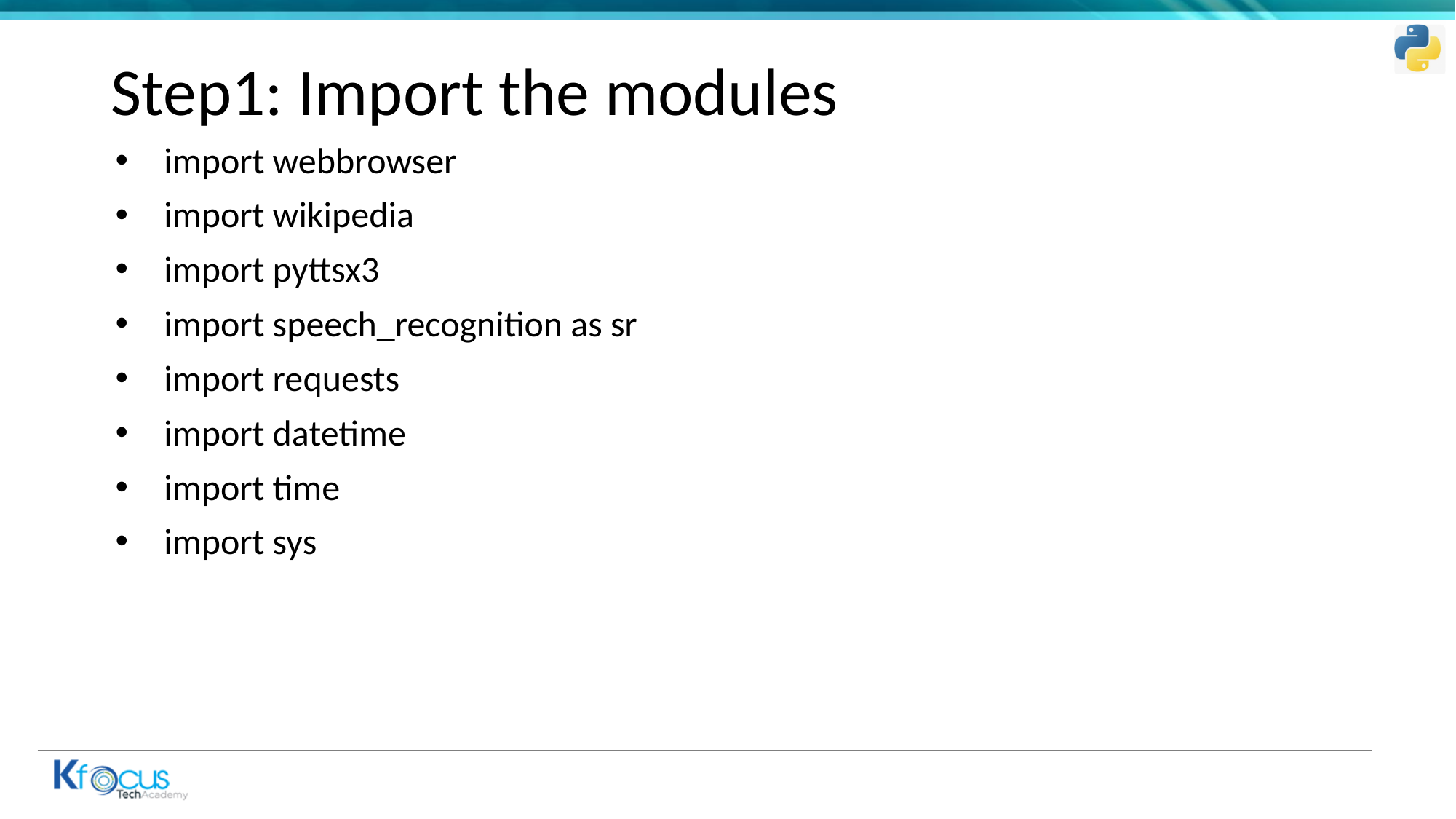

# Step1: Import the modules
import webbrowser
import wikipedia
import pyttsx3
import speech_recognition as sr
import requests
import datetime
import time
import sys